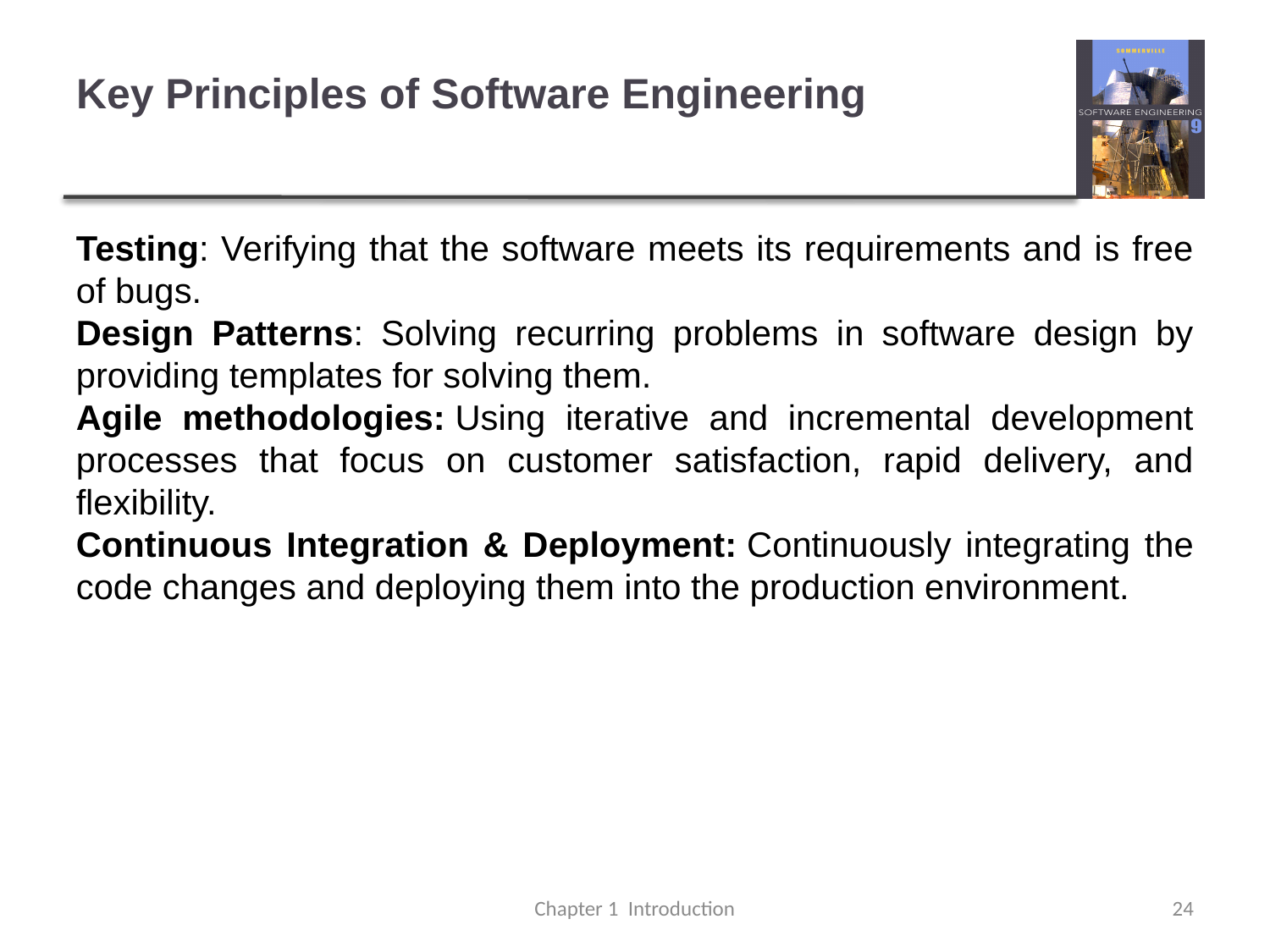

# Key Principles of Software Engineering
Testing: Verifying that the software meets its requirements and is free of bugs.
Design Patterns: Solving recurring problems in software design by providing templates for solving them.
Agile methodologies: Using iterative and incremental development processes that focus on customer satisfaction, rapid delivery, and flexibility.
Continuous Integration & Deployment: Continuously integrating the code changes and deploying them into the production environment.
Chapter 1  Introduction
24